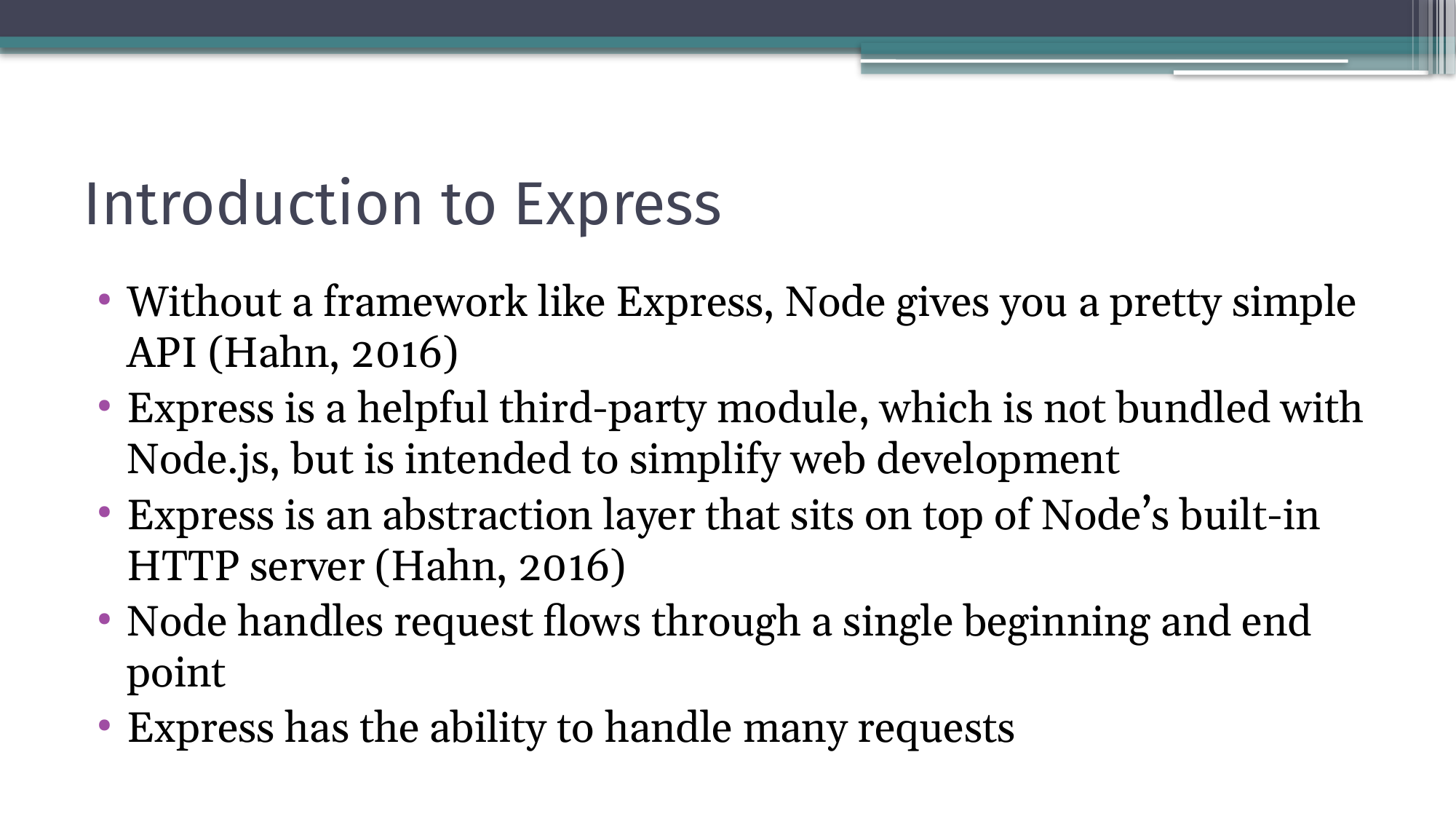

# Introduction to Express
Without a framework like Express, Node gives you a pretty simple API (Hahn, 2016)
Express is a helpful third-party module, which is not bundled with Node.js, but is intended to simplify web development
Express is an abstraction layer that sits on top of Node’s built-in HTTP server (Hahn, 2016)
Node handles request flows through a single beginning and end point
Express has the ability to handle many requests